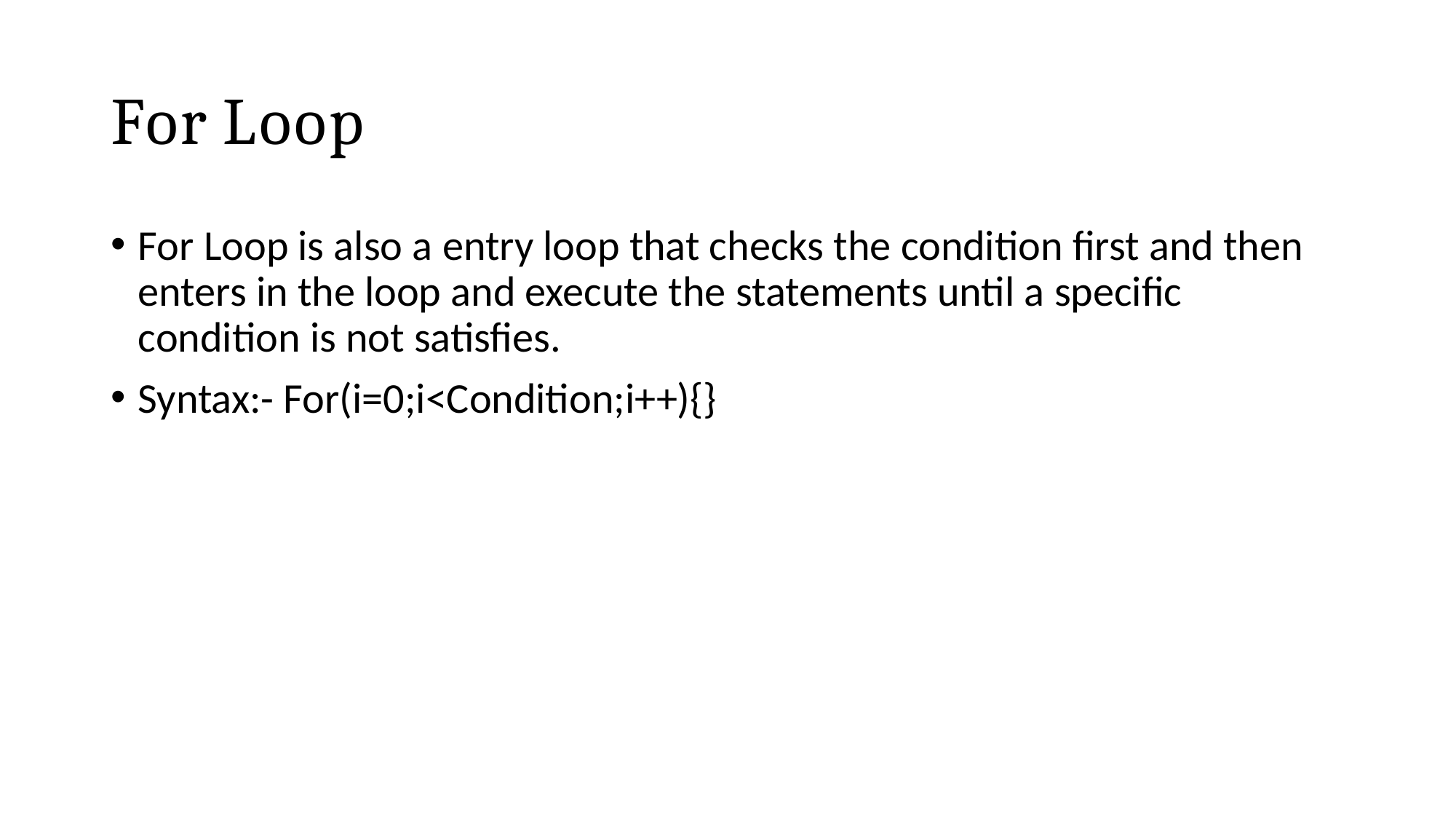

# For Loop
For Loop is also a entry loop that checks the condition first and then enters in the loop and execute the statements until a specific condition is not satisfies.
Syntax:- For(i=0;i<Condition;i++){}